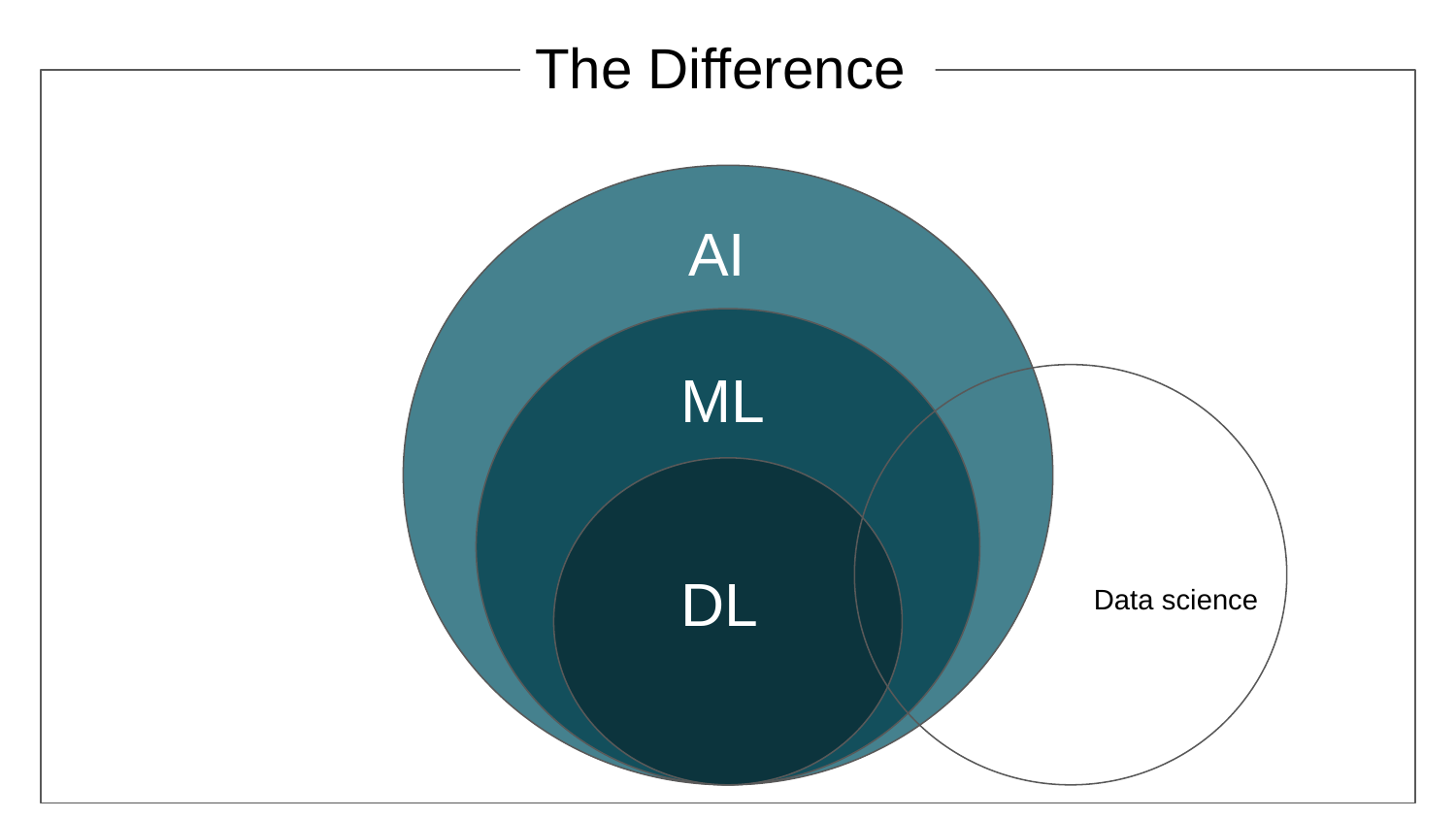

# The Difference

AI

ML

DL
Data science